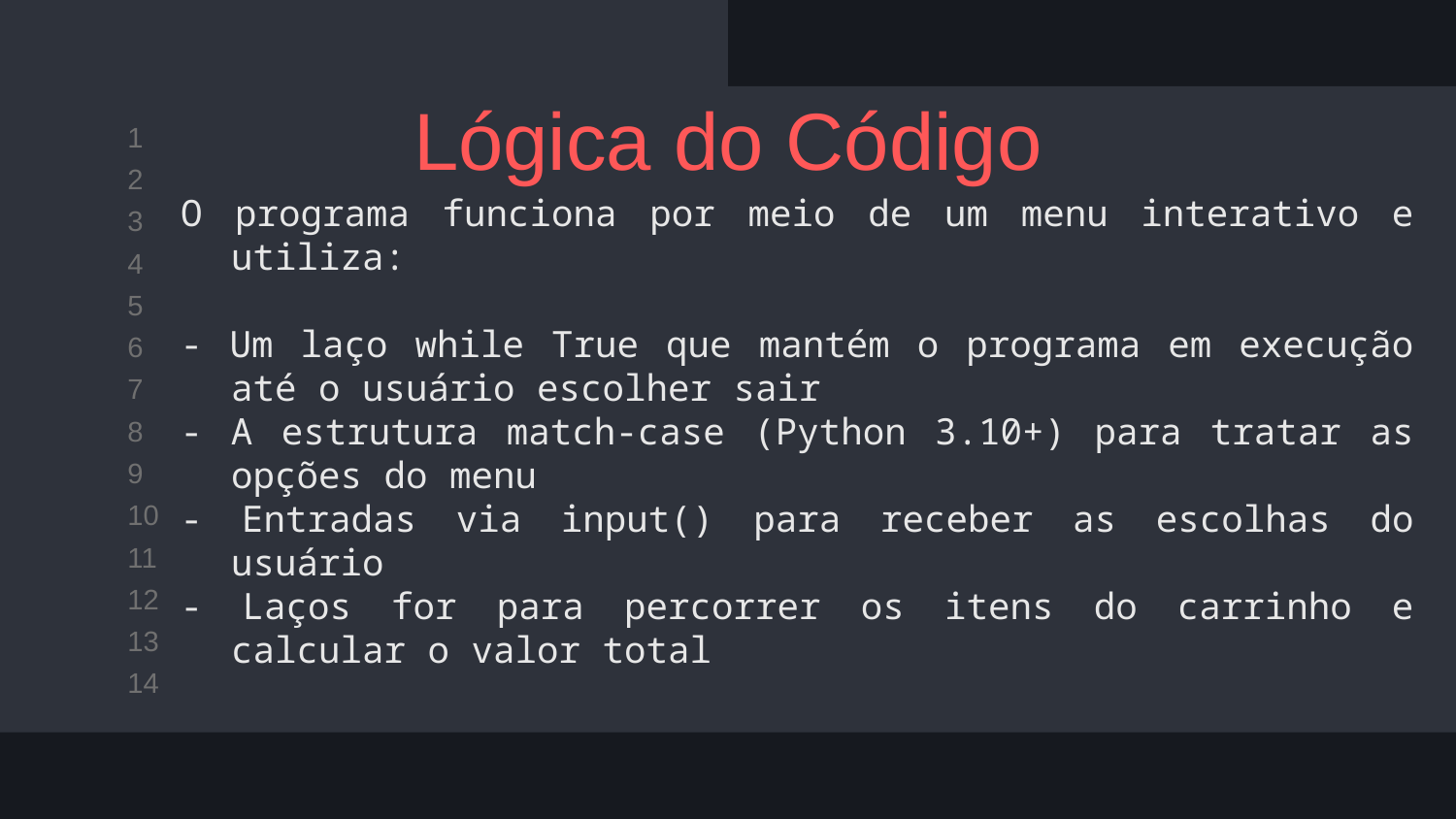

# Lógica do Código
O programa funciona por meio de um menu interativo e utiliza:

- Um laço while True que mantém o programa em execução até o usuário escolher sair
- A estrutura match-case (Python 3.10+) para tratar as opções do menu
- Entradas via input() para receber as escolhas do usuário
- Laços for para percorrer os itens do carrinho e calcular o valor total